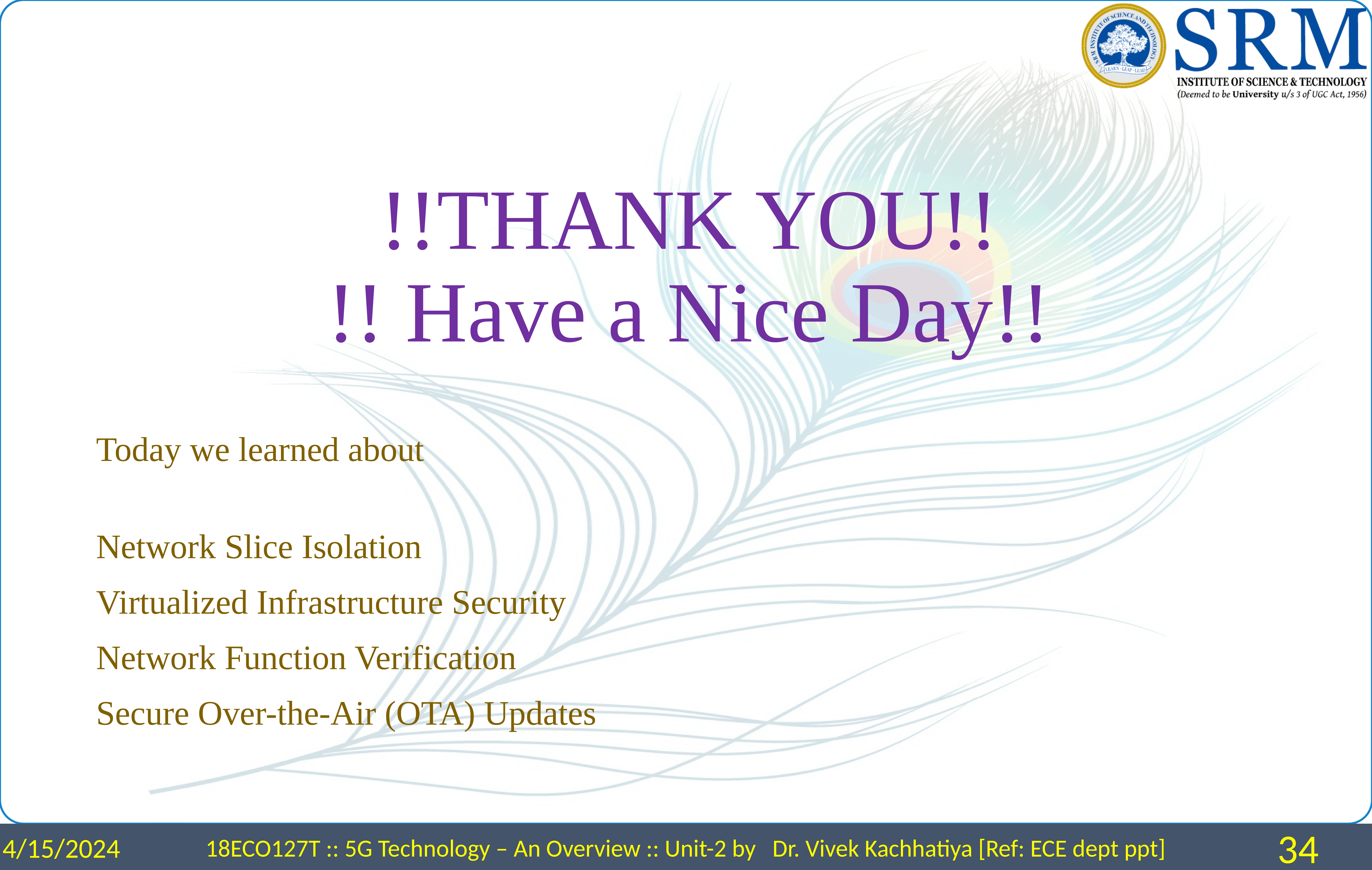

# !!THANK YOU!! !! Have a Nice Day!!
Today we learned about
Network Slice Isolation
Virtualized Infrastructure Security
Network Function Verification
Secure Over-the-Air (OTA) Updates
4/15/2024
18ECO127T :: 5G Technology – An Overview :: Unit-2 by   Dr. Vivek Kachhatiya [Ref: ECE dept ppt]
34